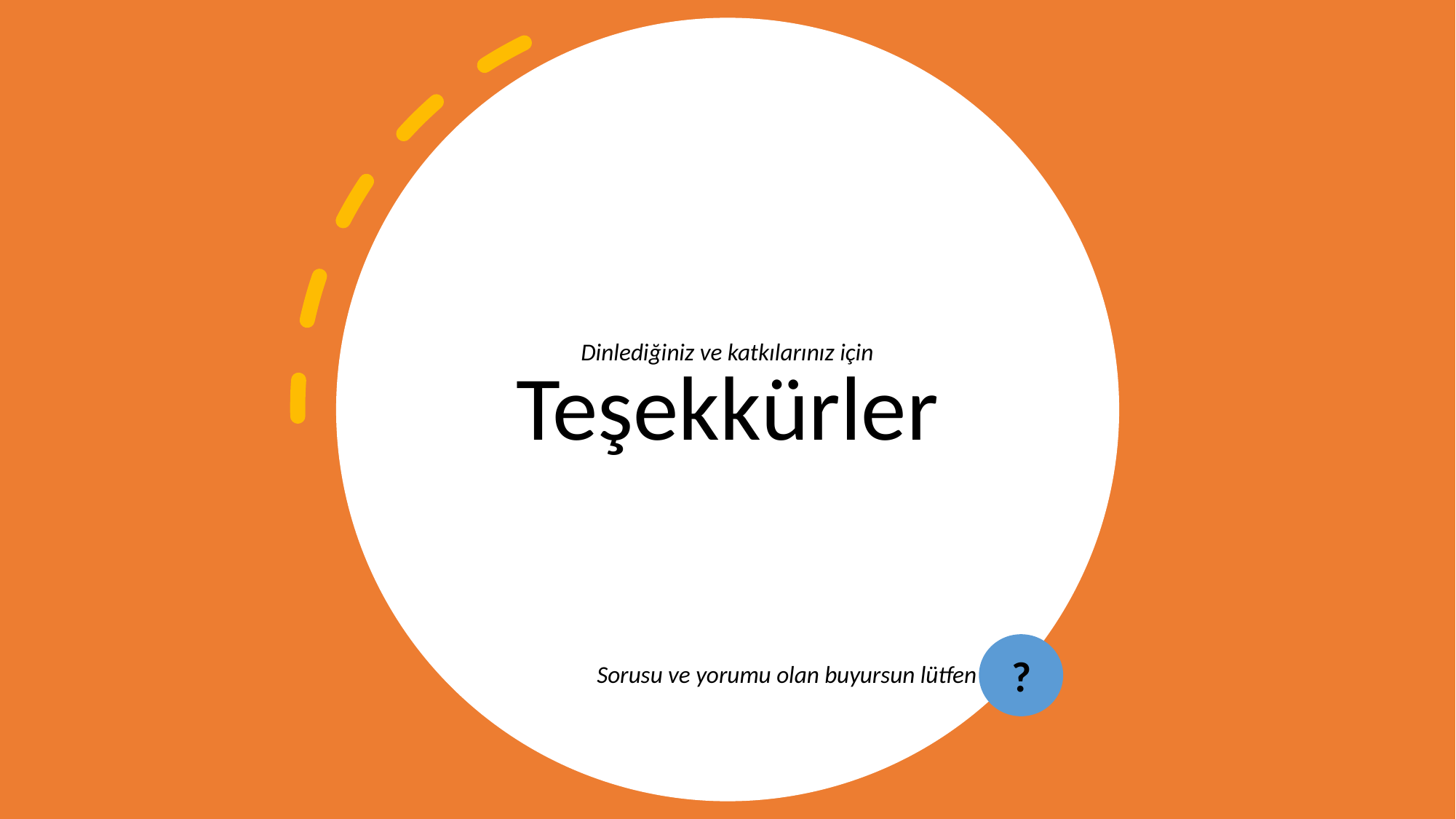

# Teşekkürler
Dinlediğiniz ve katkılarınız için

?
Sorusu ve yorumu olan buyursun lütfen